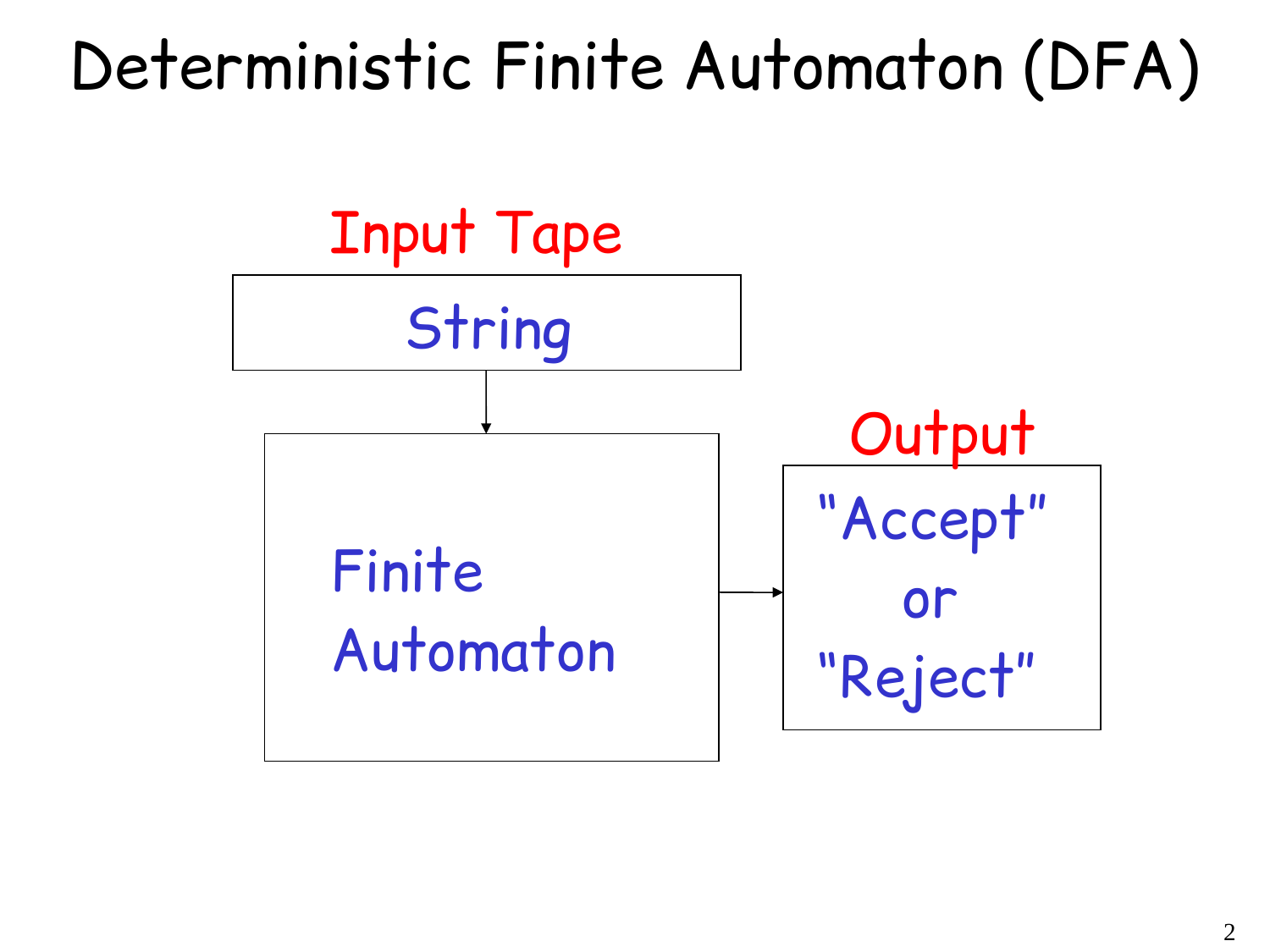

# Deterministic Finite Automaton (DFA)

Input Tape

String

Output

“Accept”
     or
“Reject”
Finite
Automaton

2